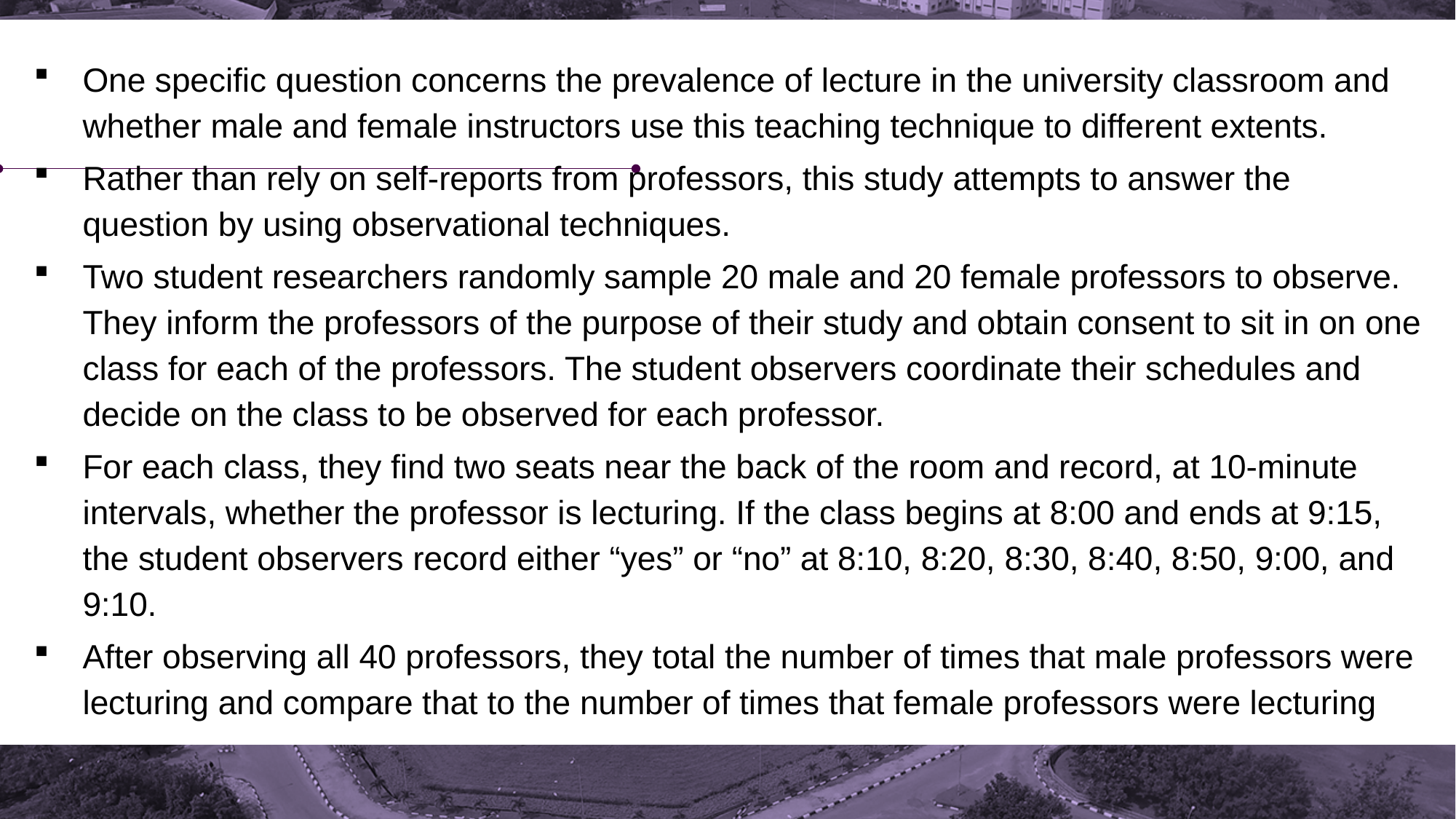

One specific question concerns the prevalence of lecture in the university classroom and whether male and female instructors use this teaching technique to different extents.
Rather than rely on self-reports from professors, this study attempts to answer the question by using observational techniques.
Two student researchers randomly sample 20 male and 20 female professors to observe. They inform the professors of the purpose of their study and obtain consent to sit in on one class for each of the professors. The student observers coordinate their schedules and decide on the class to be observed for each professor.
For each class, they find two seats near the back of the room and record, at 10-minute intervals, whether the professor is lecturing. If the class begins at 8:00 and ends at 9:15, the student observers record either “yes” or “no” at 8:10, 8:20, 8:30, 8:40, 8:50, 9:00, and 9:10.
After observing all 40 professors, they total the number of times that male professors were lecturing and compare that to the number of times that female professors were lecturing